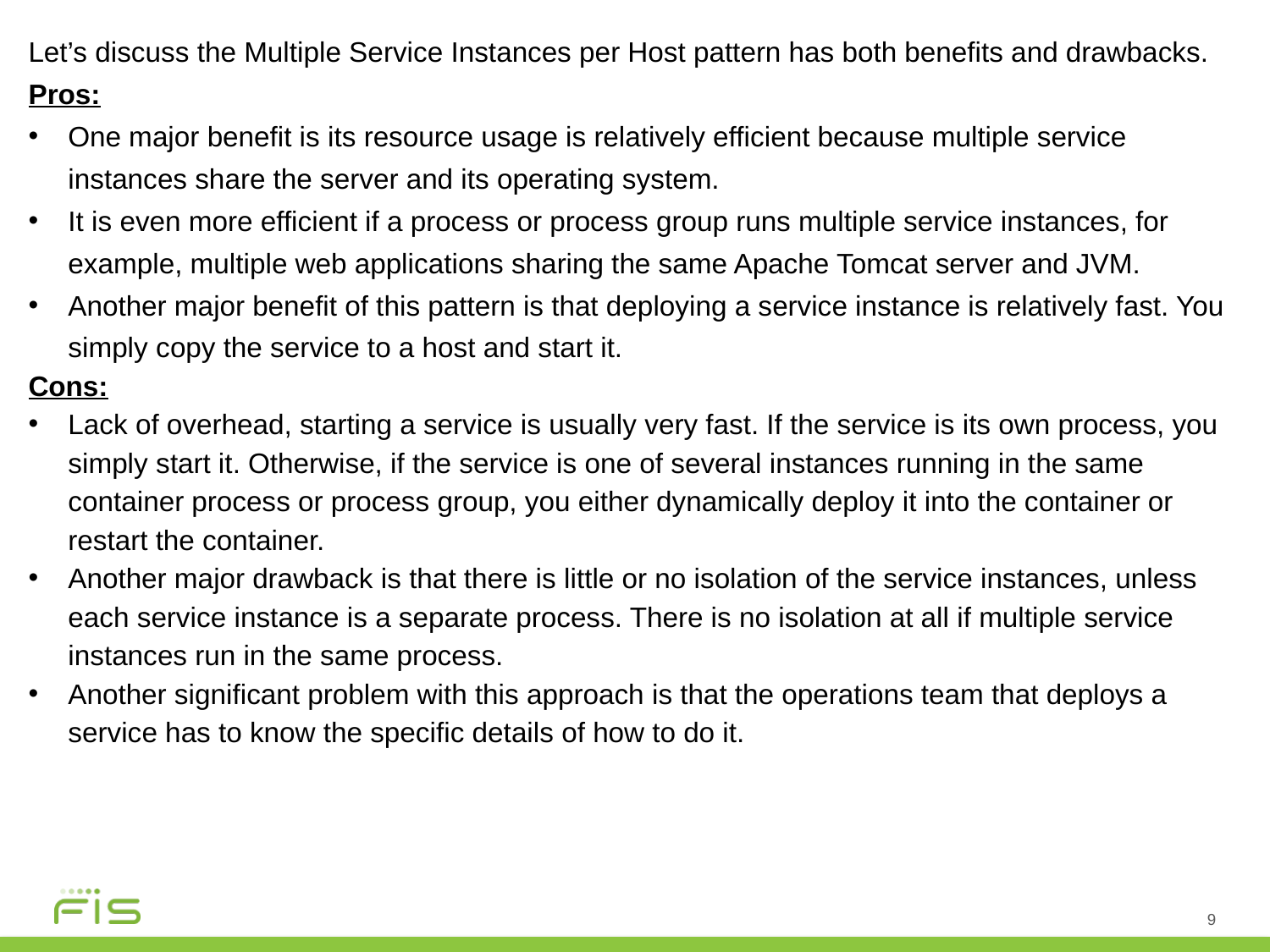

Let’s discuss the Multiple Service Instances per Host pattern has both benefits and drawbacks.
Pros:
One major benefit is its resource usage is relatively efficient because multiple service instances share the server and its operating system.
It is even more efficient if a process or process group runs multiple service instances, for example, multiple web applications sharing the same Apache Tomcat server and JVM.
Another major benefit of this pattern is that deploying a service instance is relatively fast. You simply copy the service to a host and start it.
Cons:
Lack of overhead, starting a service is usually very fast. If the service is its own process, you simply start it. Otherwise, if the service is one of several instances running in the same container process or process group, you either dynamically deploy it into the container or restart the container.
Another major drawback is that there is little or no isolation of the service instances, unless each service instance is a separate process. There is no isolation at all if multiple service instances run in the same process.
Another significant problem with this approach is that the operations team that deploys a service has to know the specific details of how to do it.

9